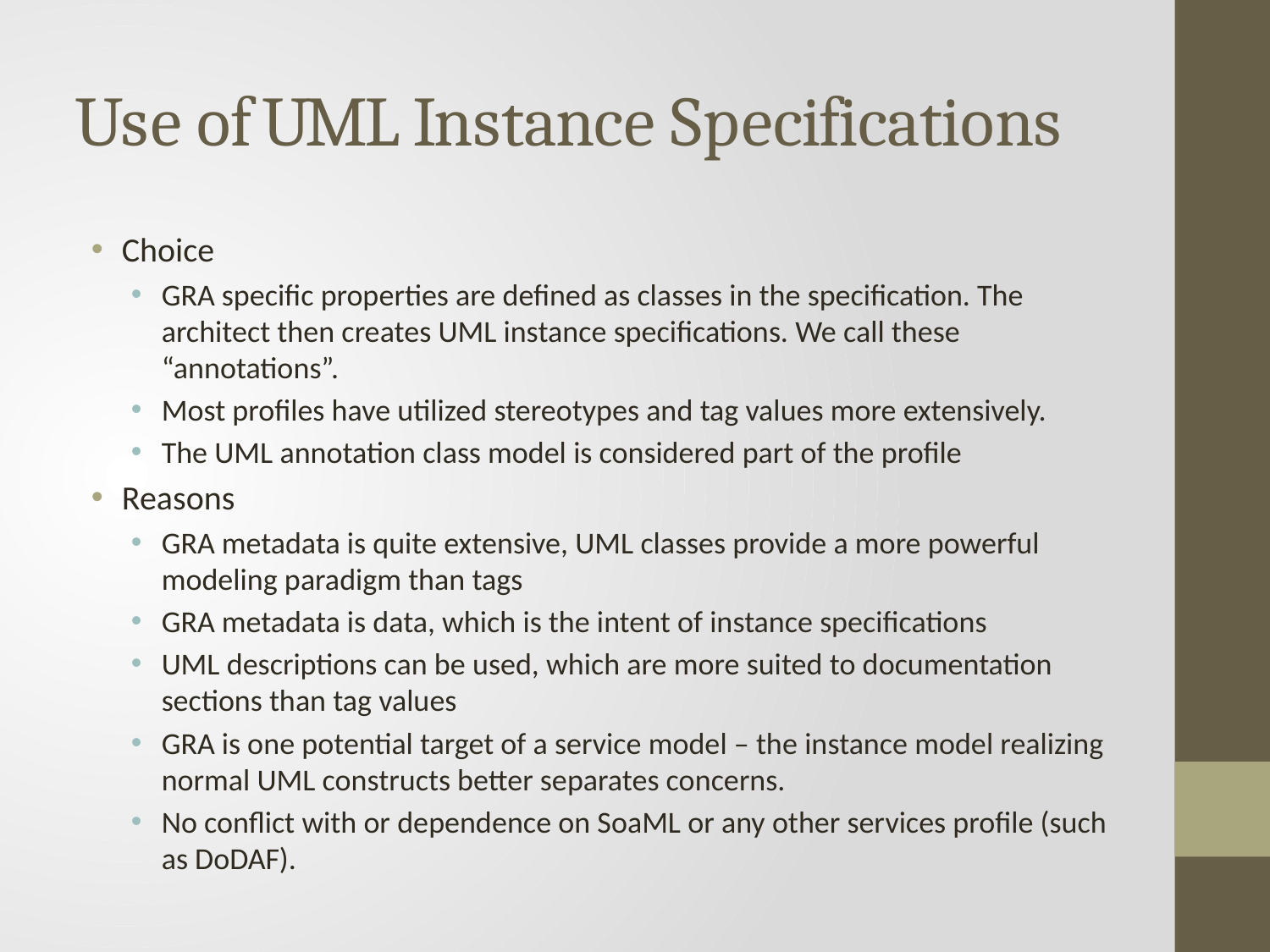

# Use of UML Instance Specifications
Choice
GRA specific properties are defined as classes in the specification. The architect then creates UML instance specifications. We call these “annotations”.
Most profiles have utilized stereotypes and tag values more extensively.
The UML annotation class model is considered part of the profile
Reasons
GRA metadata is quite extensive, UML classes provide a more powerful modeling paradigm than tags
GRA metadata is data, which is the intent of instance specifications
UML descriptions can be used, which are more suited to documentation sections than tag values
GRA is one potential target of a service model – the instance model realizing normal UML constructs better separates concerns.
No conflict with or dependence on SoaML or any other services profile (such as DoDAF).